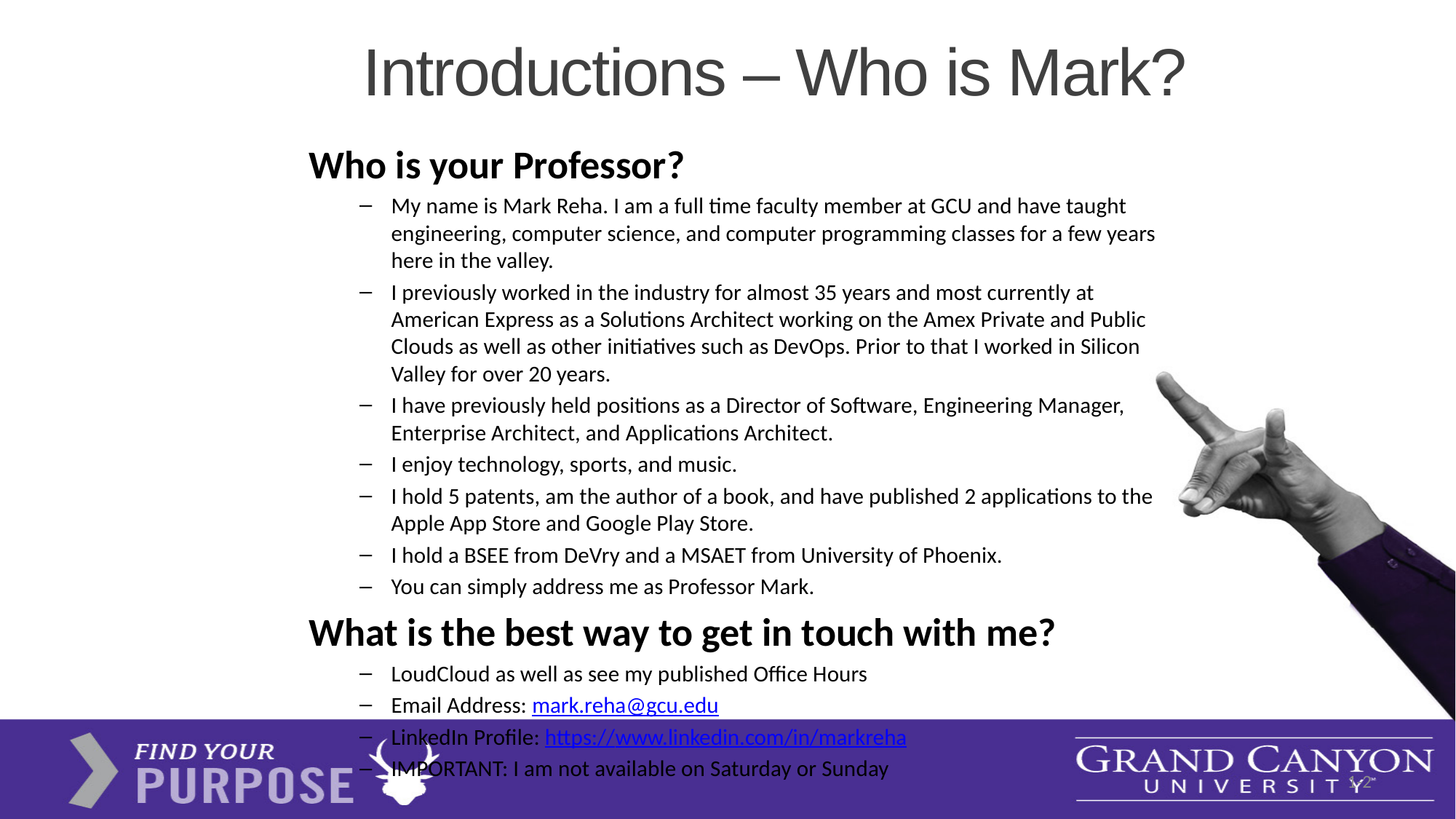

# Introductions – Who is Mark?
Who is your Professor?
My name is Mark Reha. I am a full time faculty member at GCU and have taught engineering, computer science, and computer programming classes for a few years here in the valley.
I previously worked in the industry for almost 35 years and most currently at American Express as a Solutions Architect working on the Amex Private and Public Clouds as well as other initiatives such as DevOps. Prior to that I worked in Silicon Valley for over 20 years.
I have previously held positions as a Director of Software, Engineering Manager, Enterprise Architect, and Applications Architect.
I enjoy technology, sports, and music.
I hold 5 patents, am the author of a book, and have published 2 applications to the Apple App Store and Google Play Store.
I hold a BSEE from DeVry and a MSAET from University of Phoenix.
You can simply address me as Professor Mark.
What is the best way to get in touch with me?
LoudCloud as well as see my published Office Hours
Email Address: mark.reha@gcu.edu
LinkedIn Profile: https://www.linkedin.com/in/markreha
IMPORTANT: I am not available on Saturday or Sunday

1-2